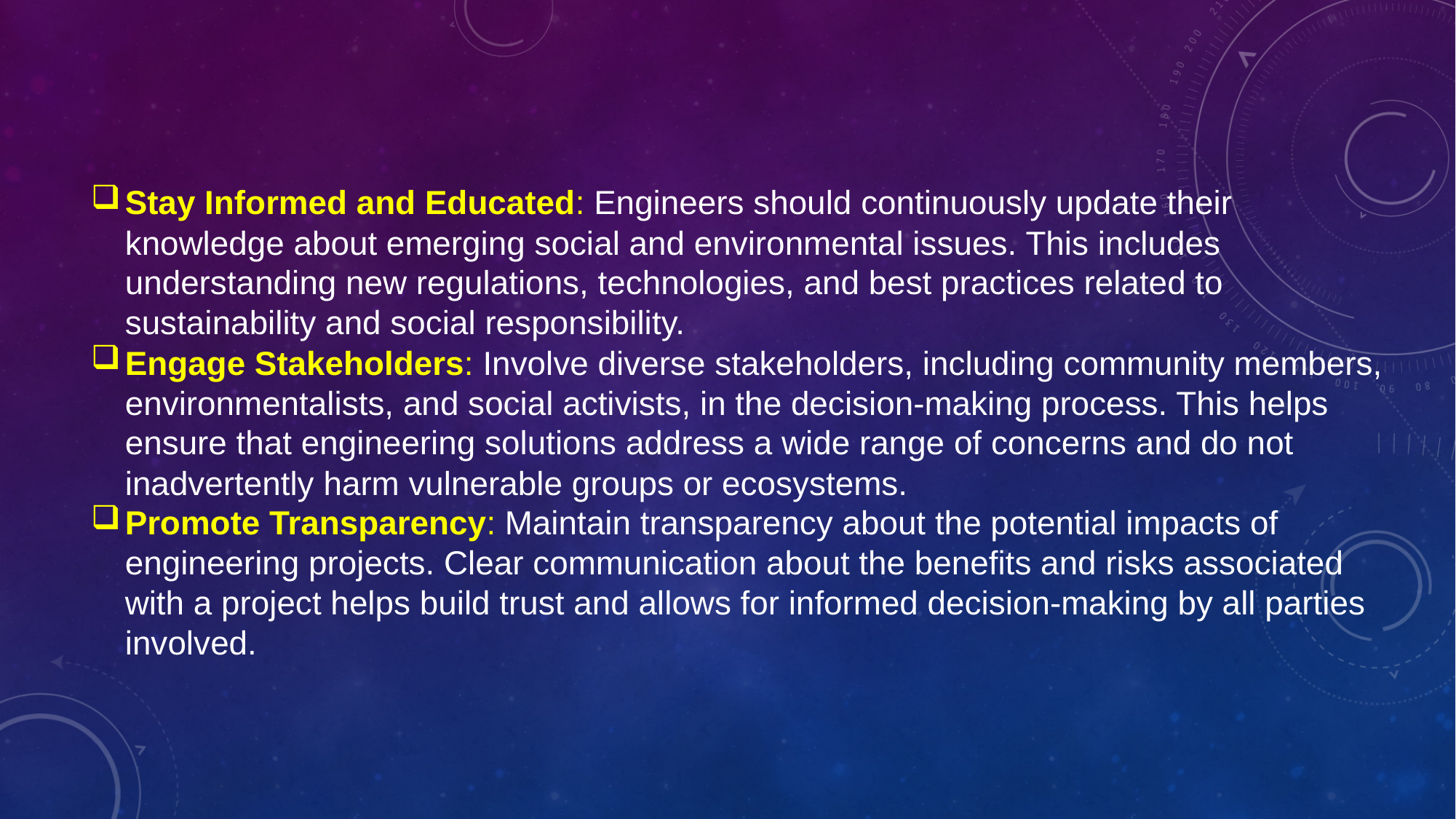

Stay Informed and Educated: Engineers should continuously update their knowledge about emerging social and environmental issues. This includes understanding new regulations, technologies, and best practices related to sustainability and social responsibility.
Engage Stakeholders: Involve diverse stakeholders, including community members, environmentalists, and social activists, in the decision-making process. This helps ensure that engineering solutions address a wide range of concerns and do not inadvertently harm vulnerable groups or ecosystems.
Promote Transparency: Maintain transparency about the potential impacts of engineering projects. Clear communication about the benefits and risks associated with a project helps build trust and allows for informed decision-making by all parties involved.